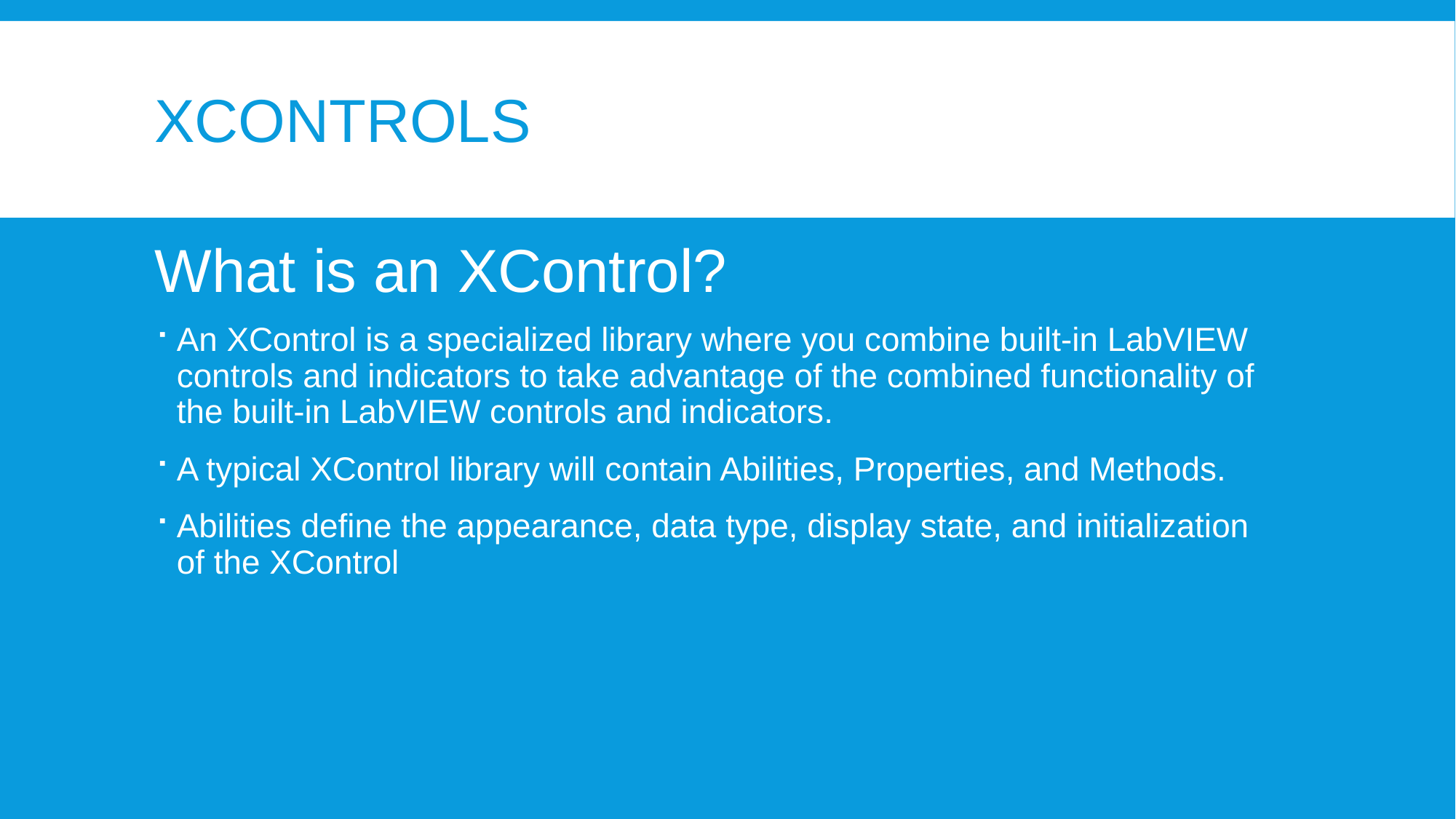

# XControls
What is an XControl?
An XControl is a specialized library where you combine built-in LabVIEW controls and indicators to take advantage of the combined functionality of the built-in LabVIEW controls and indicators.
A typical XControl library will contain Abilities, Properties, and Methods.
Abilities define the appearance, data type, display state, and initialization of the XControl